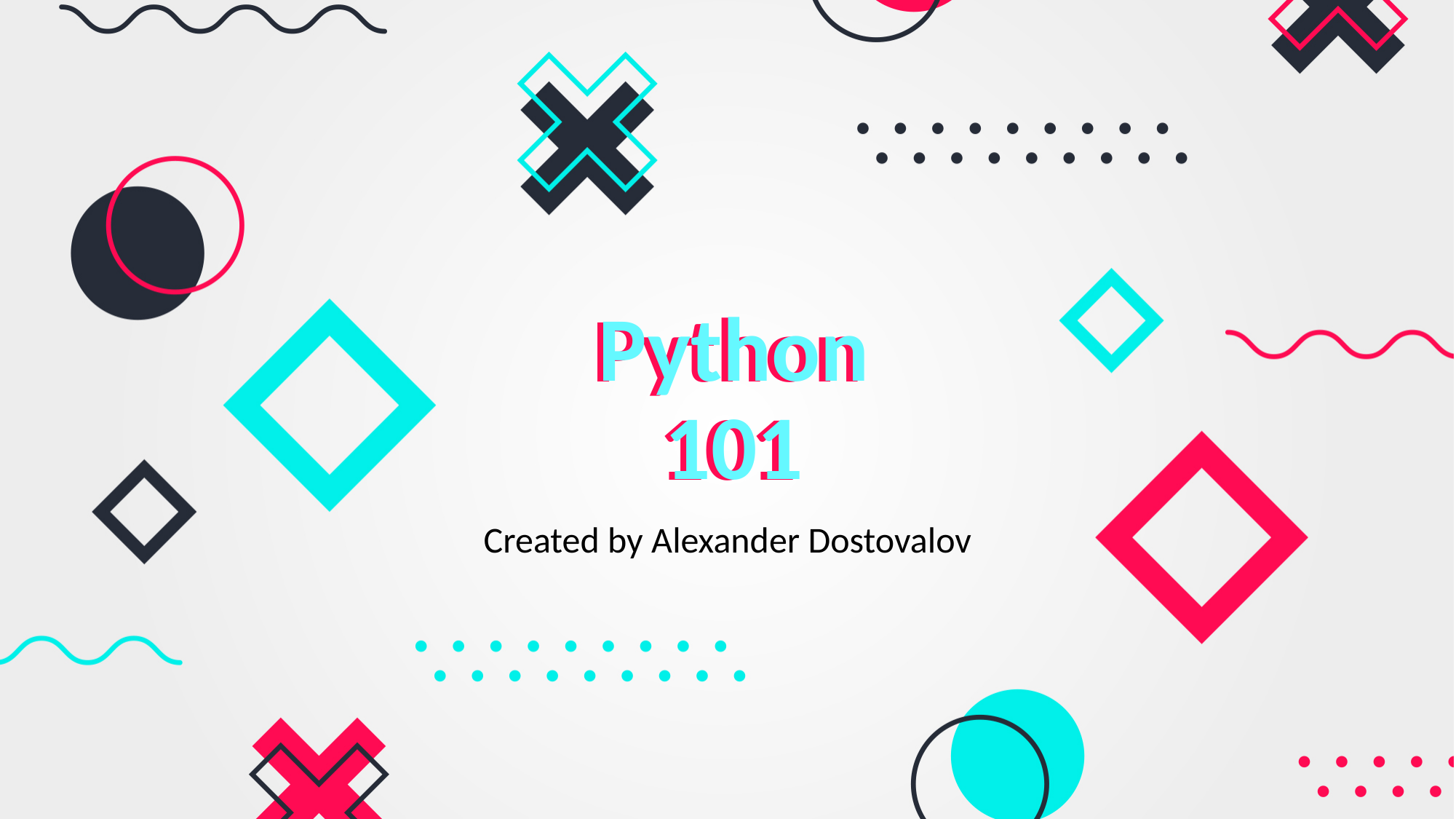

Python
101
# Python 101
Created by Alexander Dostovalov